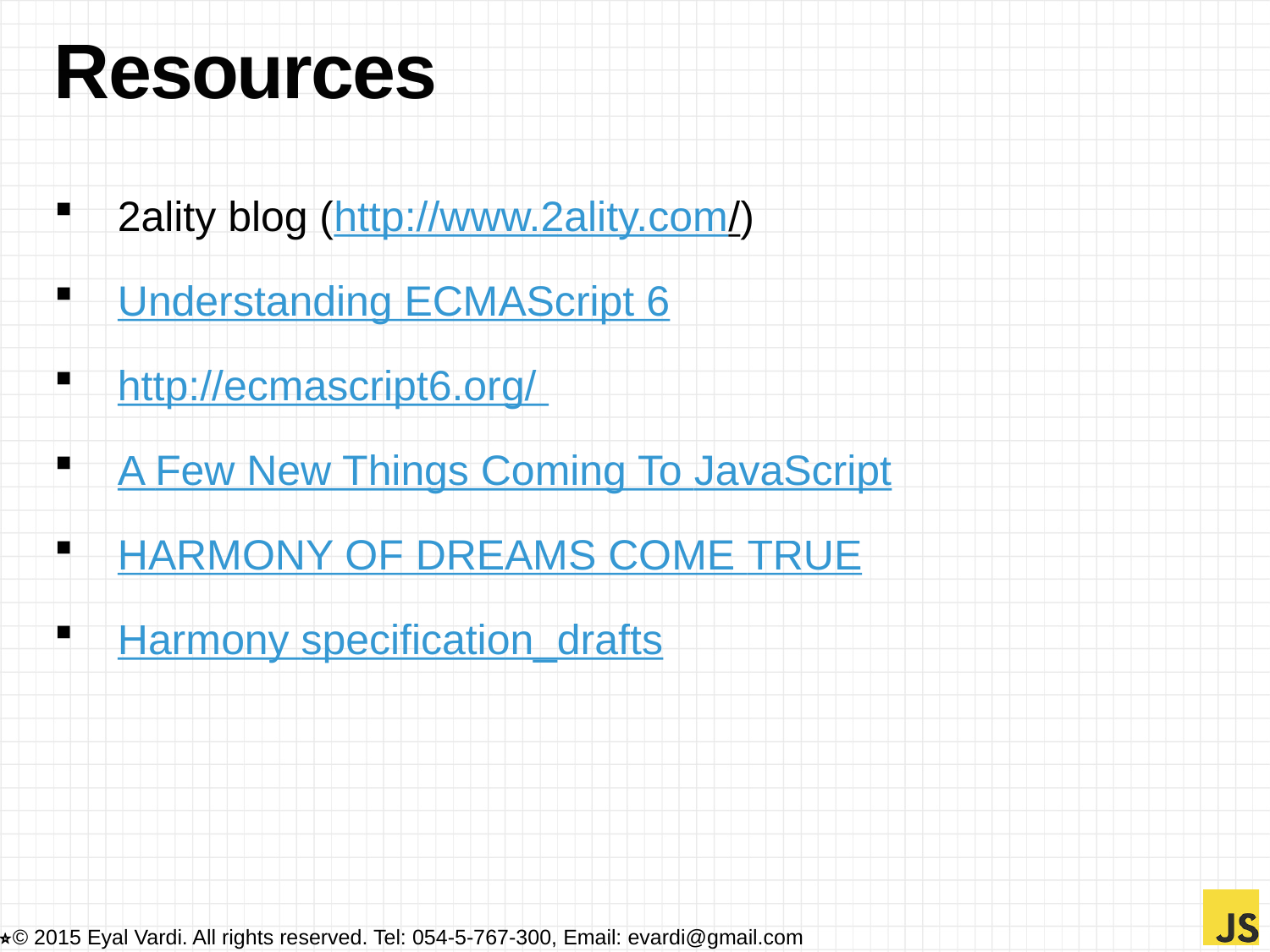

# Resources
2ality blog (http://www.2ality.com/)
Understanding ECMAScript 6
http://ecmascript6.org/
A Few New Things Coming To JavaScript
Harmony of Dreams Come True
Harmony specification_drafts